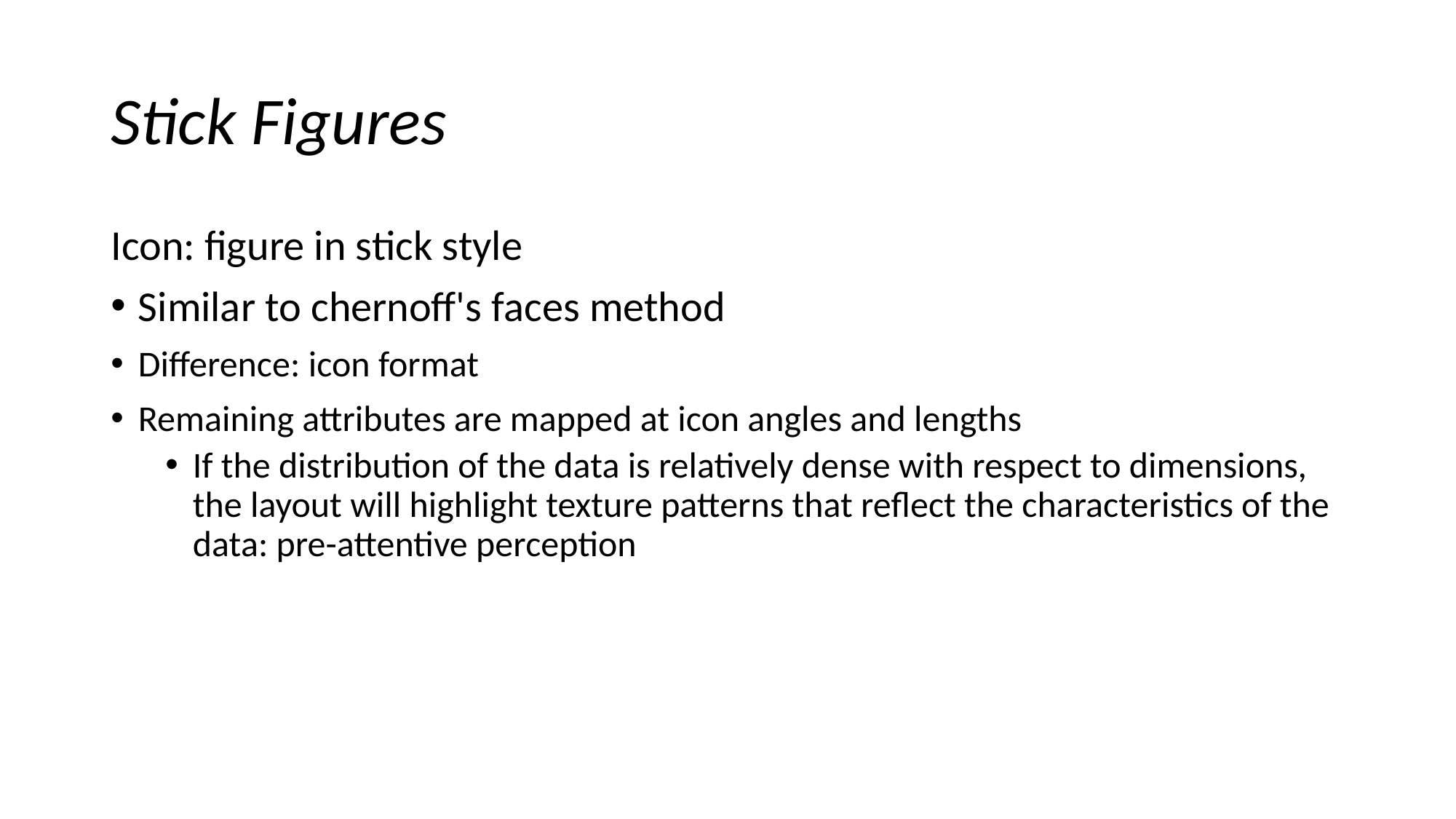

# Stick Figures
Icon: figure in stick style
Similar to chernoff's faces method
Difference: icon format
Remaining attributes are mapped at icon angles and lengths
If the distribution of the data is relatively dense with respect to dimensions, the layout will highlight texture patterns that reflect the characteristics of the data: pre-attentive perception